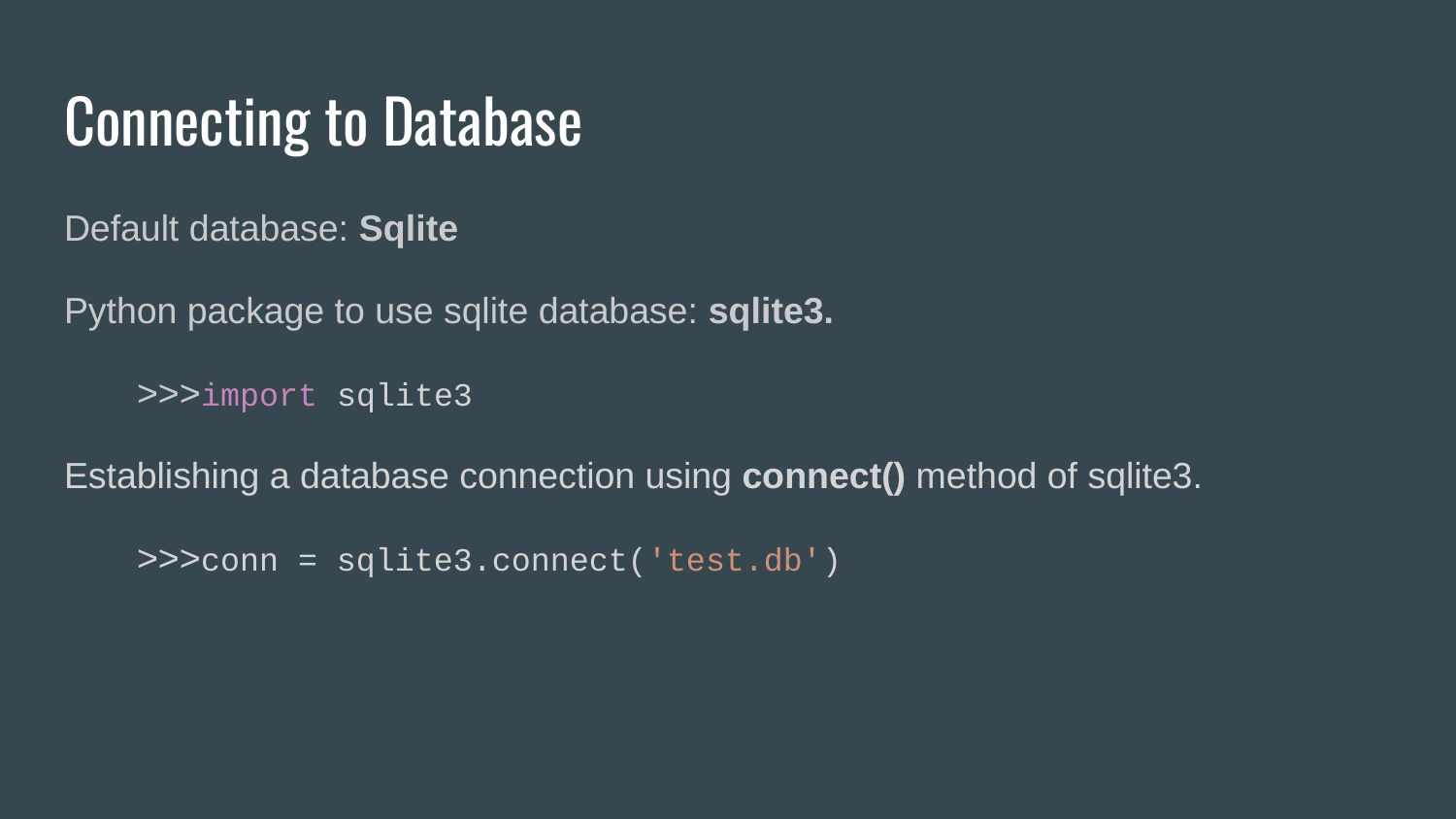

# Connecting to Database
Default database: Sqlite
Python package to use sqlite database: sqlite3.
>>>import sqlite3
Establishing a database connection using connect() method of sqlite3.
>>>conn = sqlite3.connect('test.db')